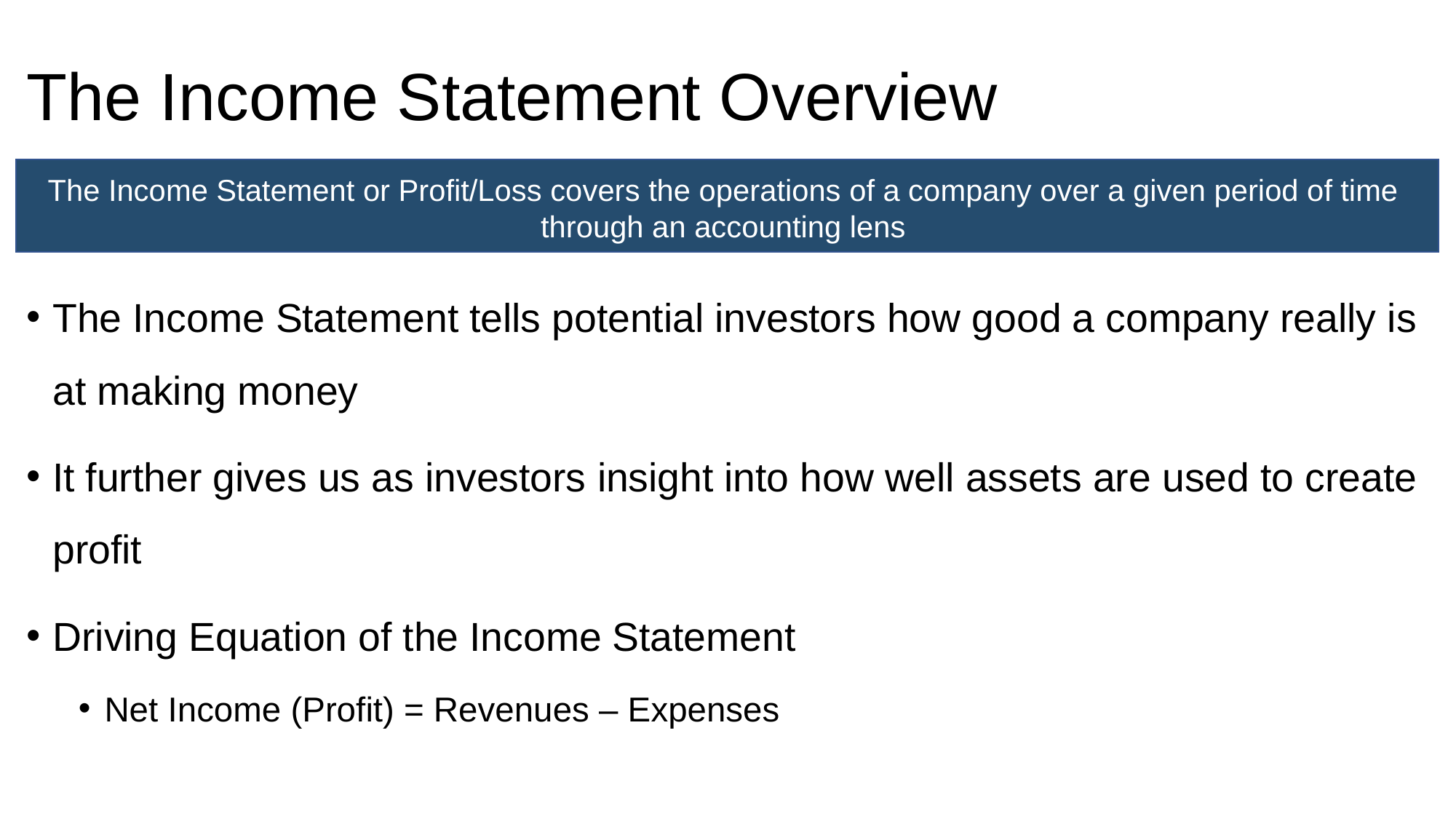

# The Income Statement Overview
The Income Statement or Profit/Loss covers the operations of a company over a given period of time through an accounting lens
The Income Statement tells potential investors how good a company really is at making money
It further gives us as investors insight into how well assets are used to create profit
Driving Equation of the Income Statement
Net Income (Profit) = Revenues – Expenses